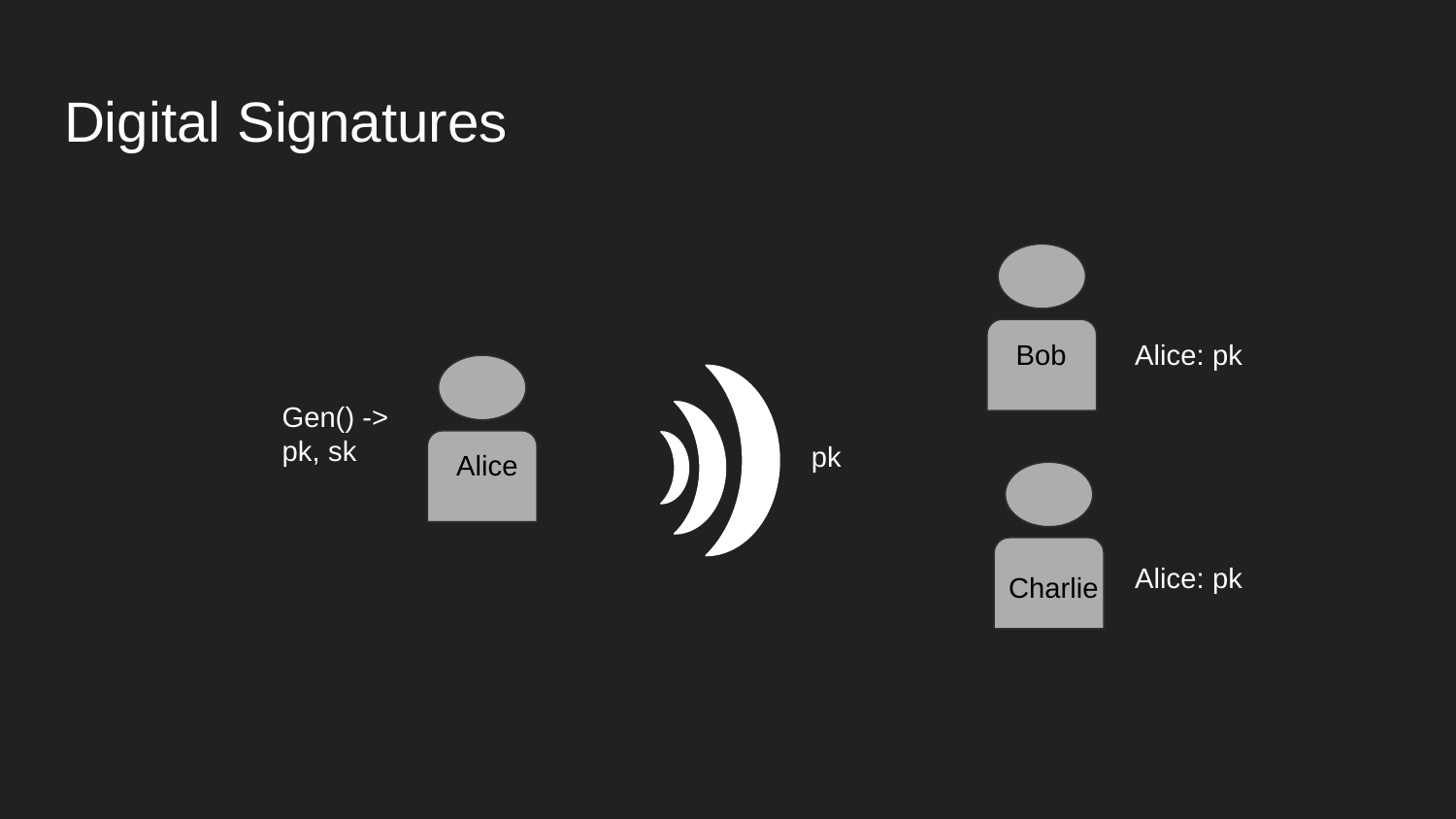

# Digital Signatures

Bob
Alice: pk

pk

Gen() ->
pk, sk
Alice

Alice: pk
Charlie